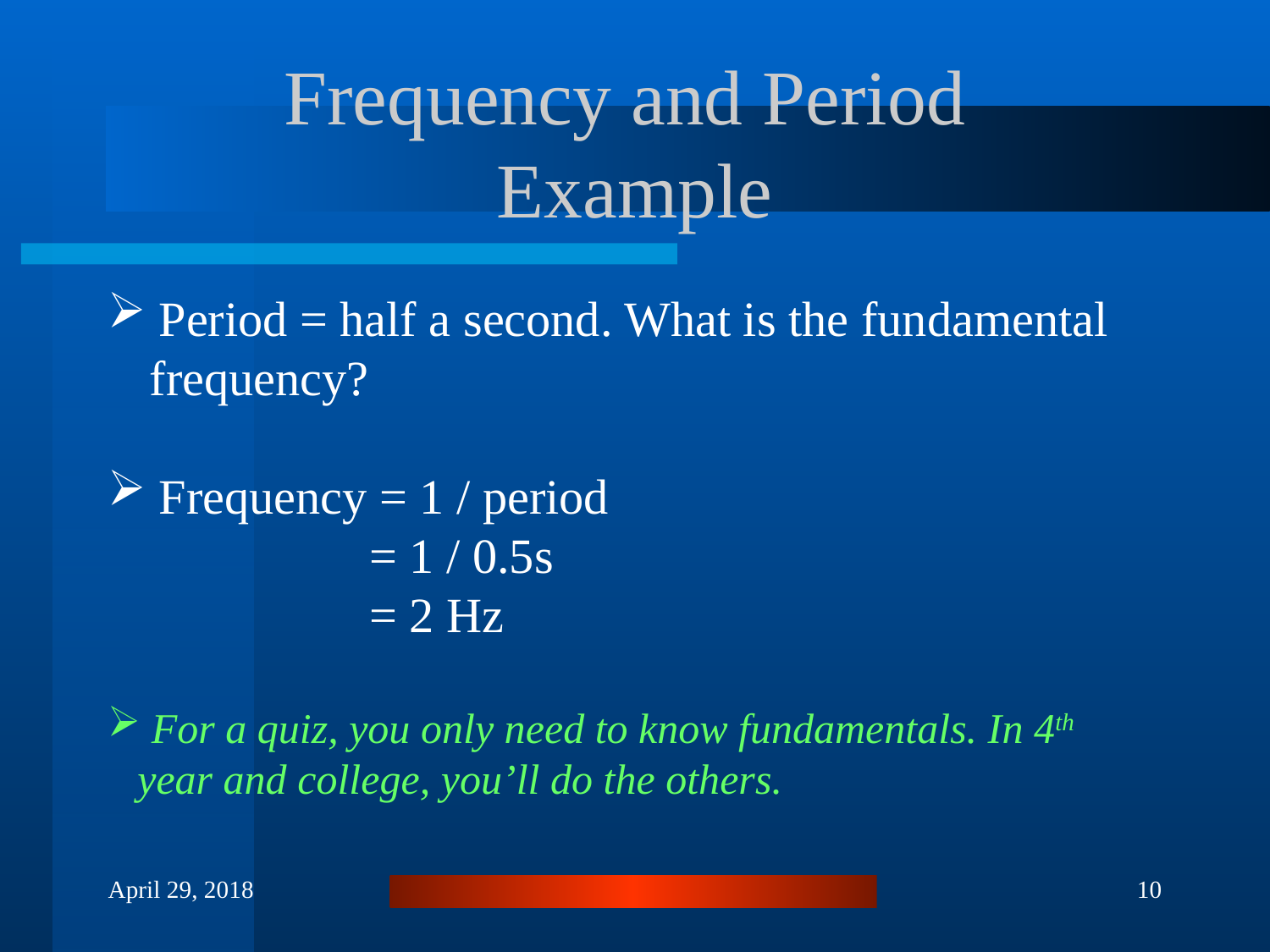

# Frequency and Period Example
 Period = half a second. What is the fundamental  frequency?

 Frequency = 1 / period
	           = 1 / 0.5s
	           = 2 Hz

 For a quiz, you only need to know fundamentals. In 4th year and college, you’ll do the others.
April 29, 2018
10